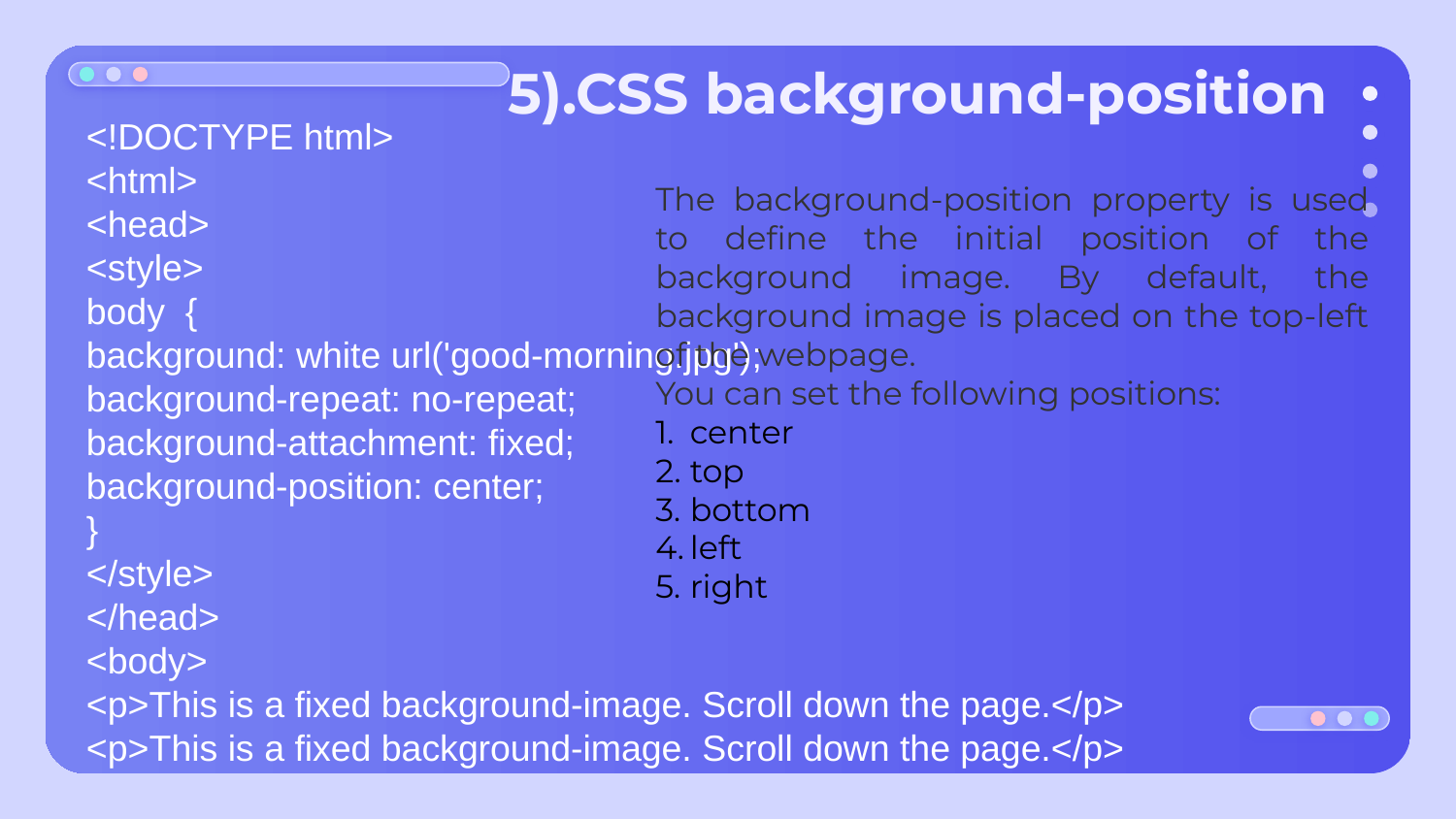

# 5).CSS background-position
The background-position property is used to define the initial position of the background image. By default, the background image is placed on the top-left of the webpage.
You can set the following positions:
center
top
bottom
left
right

<!DOCTYPE html>
<html>
<head>
<style>
body  {
background: white url('good-morning.jpg');
background-repeat: no-repeat;
background-attachment: fixed;
background-position: center;
}
</style>
</head>
<body>
<p>This is a fixed background-image. Scroll down the page.</p>
<p>This is a fixed background-image. Scroll down the page.</p>